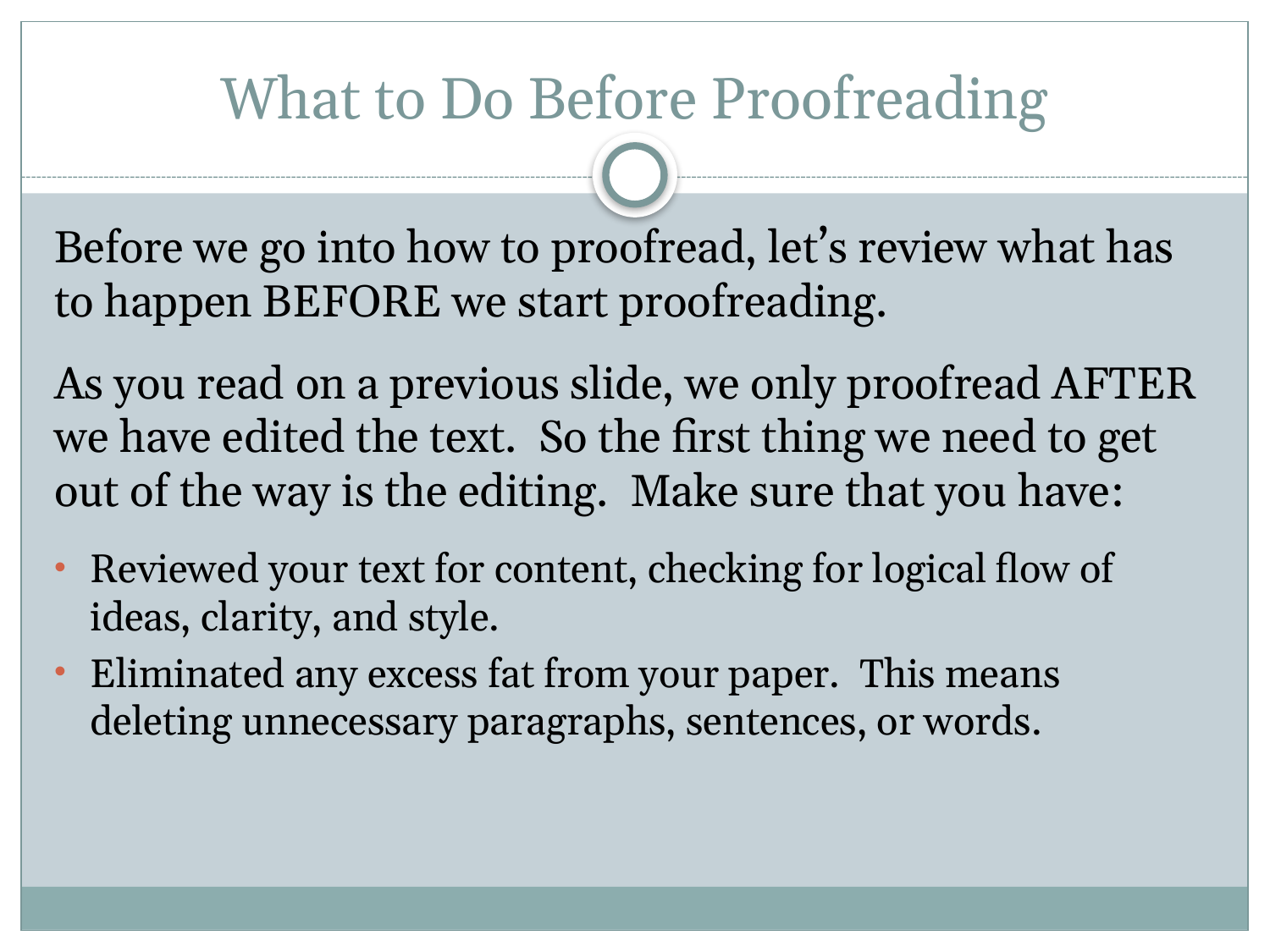

# What to Do Before Proofreading
Before we go into how to proofread, let’s review what has to happen BEFORE we start proofreading.
As you read on a previous slide, we only proofread AFTER we have edited the text.  So the first thing we need to get out of the way is the editing.  Make sure that you have:
Reviewed your text for content, checking for logical flow of ideas, clarity, and style.
Eliminated any excess fat from your paper.  This means deleting unnecessary paragraphs, sentences, or words.